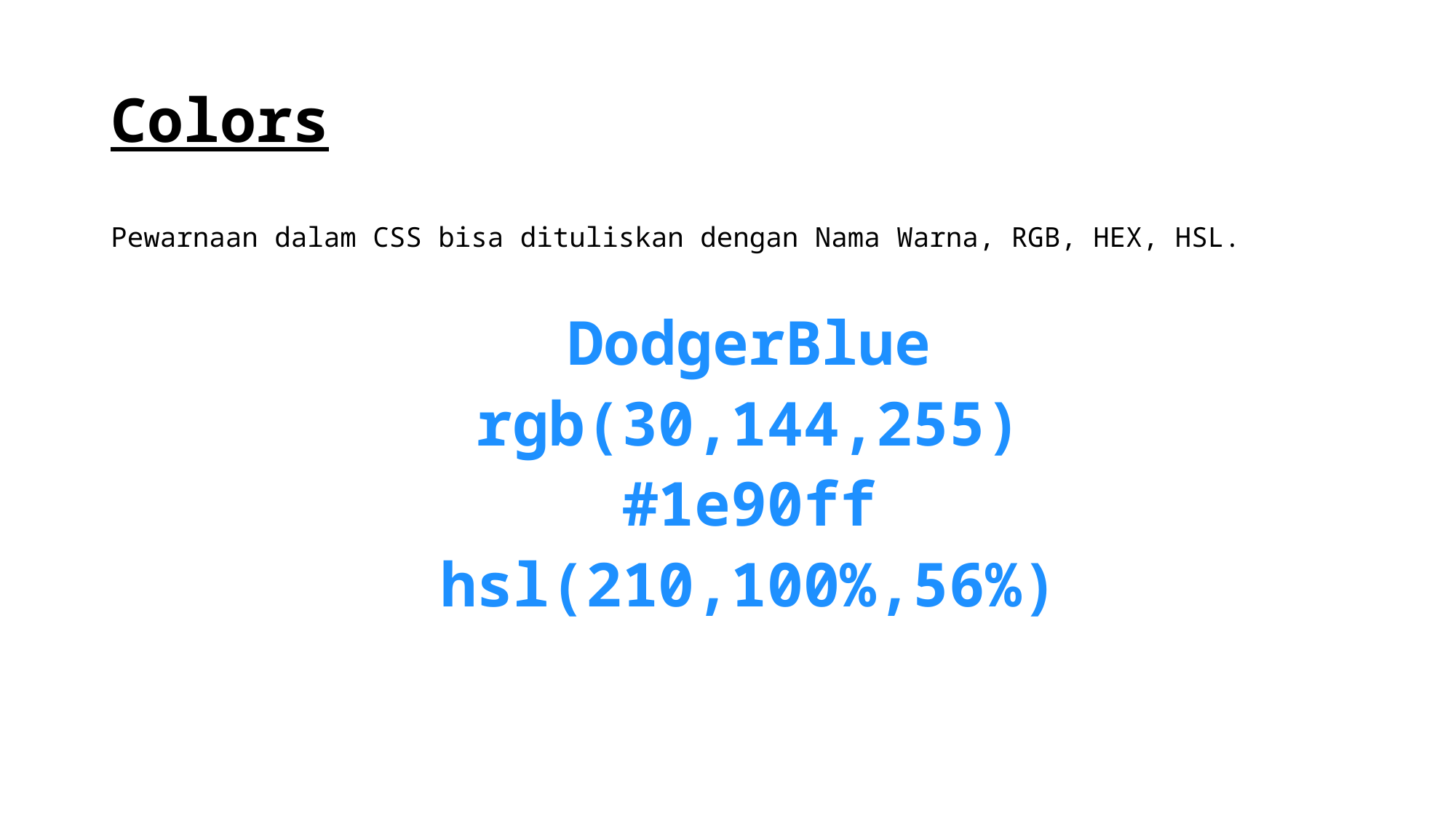

# Colors
Pewarnaan dalam CSS bisa dituliskan dengan Nama Warna, RGB, HEX, HSL.

DodgerBlue
rgb(30,144,255)
#1e90ff
hsl(210,100%,56%)